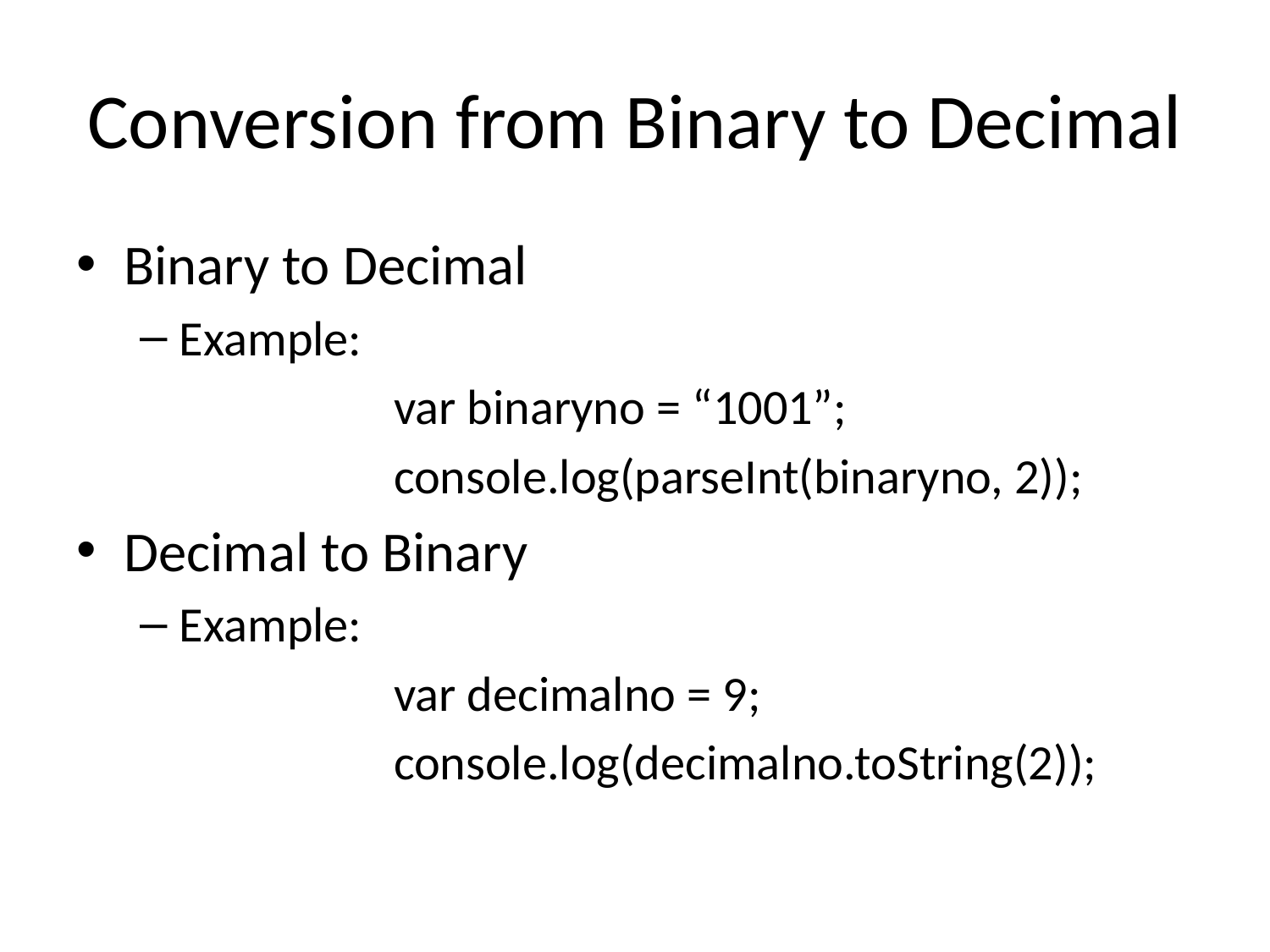

# Conversion from Binary to Decimal
Binary to Decimal
Example:
		var binaryno = “1001”;
		console.log(parseInt(binaryno, 2));
Decimal to Binary
Example:
		var decimalno = 9;
		console.log(decimalno.toString(2));